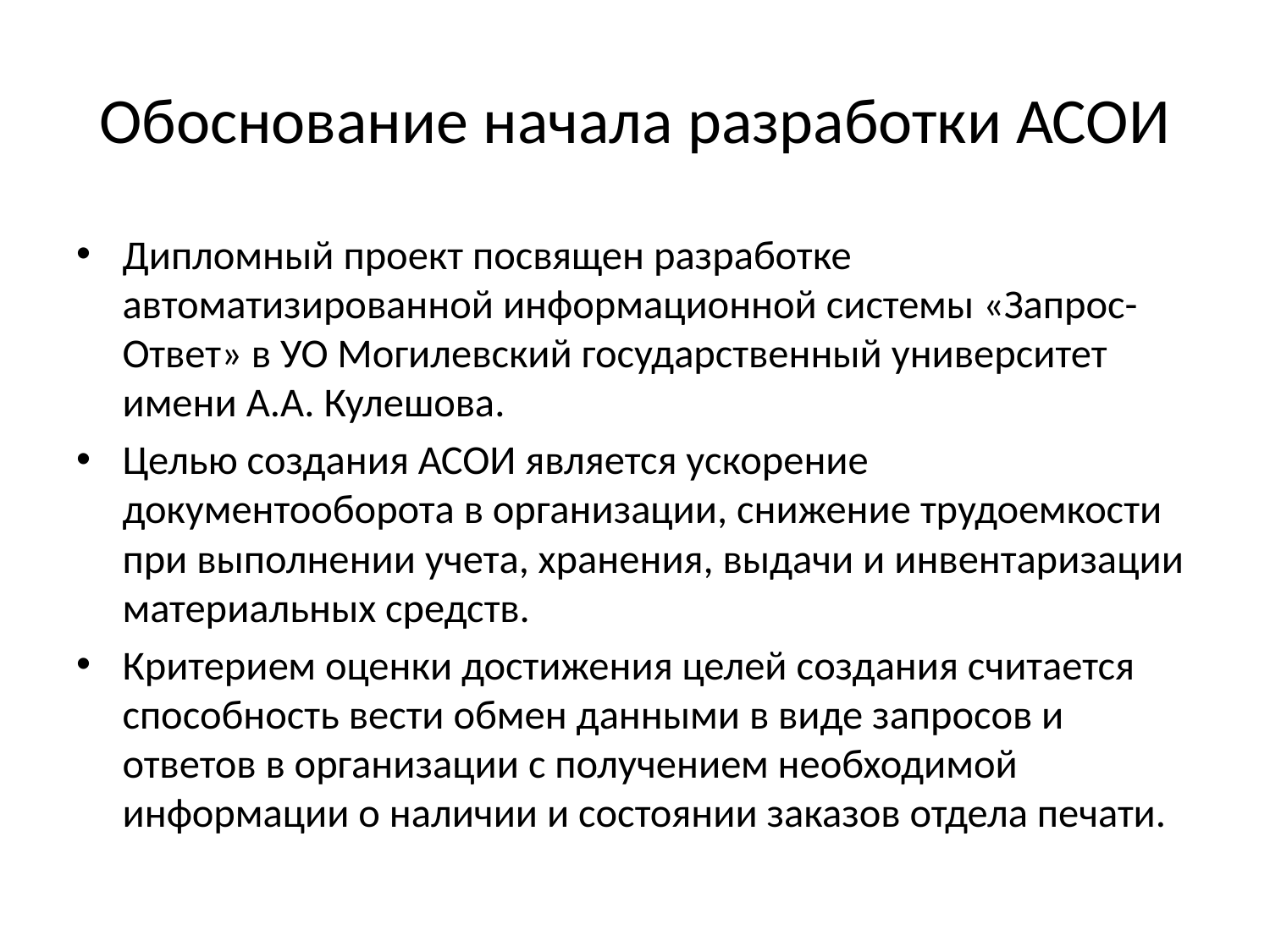

# Обоснование начала разработки АСОИ
Дипломный проект посвящен разработке автоматизированной информационной системы «Запрос-Ответ» в УО Могилевский государственный университет имени А.А. Кулешова.
Целью создания АСОИ является ускорение документооборота в организации, снижение трудоемкости при выполнении учета, хранения, выдачи и инвентаризации материальных средств.
Критерием оценки достижения целей создания считается способность вести обмен данными в виде запросов и ответов в организации с получением необходимой информации о наличии и состоянии заказов отдела печати.